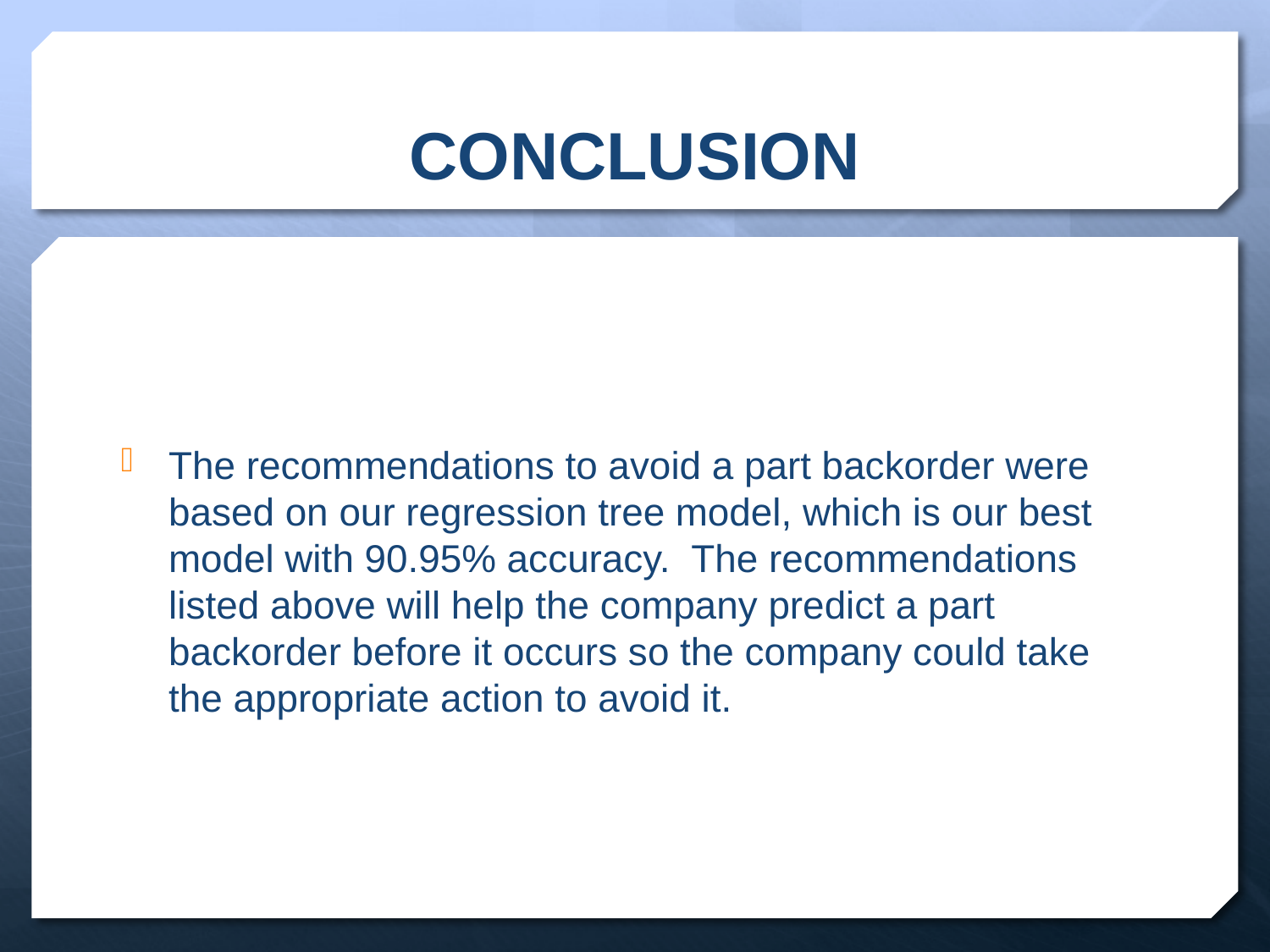

# CONCLUSION

The recommendations to avoid a part backorder were based on our regression tree model, which is our best model with 90.95% accuracy.  The recommendations listed above will help the company predict a part backorder before it occurs so the company could take the appropriate action to avoid it.